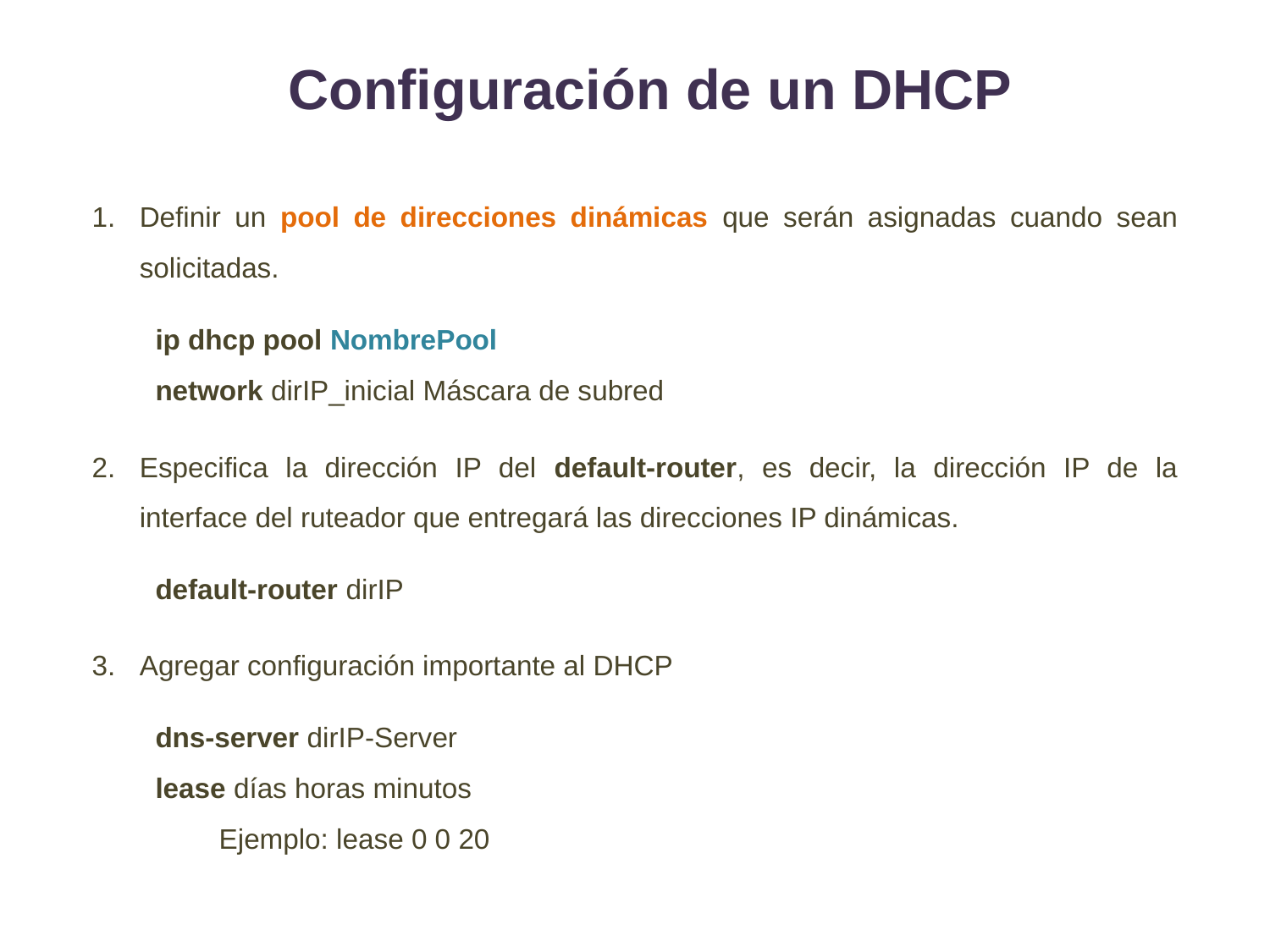

Configuración de un DHCP
Definir un pool de direcciones dinámicas que serán asignadas cuando sean solicitadas.
ip dhcp pool NombrePool
network dirIP_inicial Máscara de subred
Especifica la dirección IP del default-router, es decir, la dirección IP de la interface del ruteador que entregará las direcciones IP dinámicas.
default-router dirIP

Agregar configuración importante al DHCP
dns-server dirIP-Server
lease días horas minutos
Ejemplo: lease 0 0 20